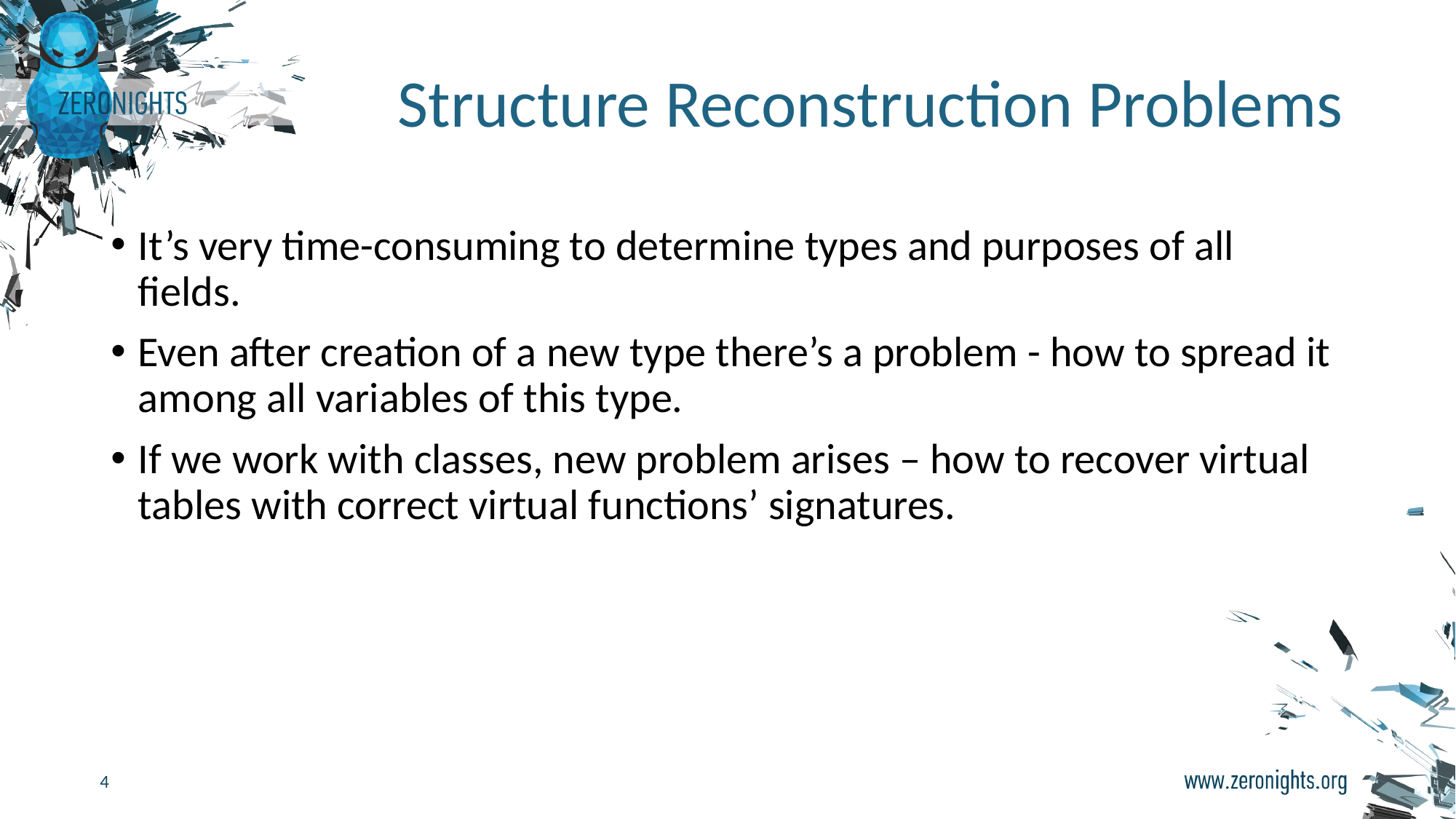

# Structure Reconstruction Problems
It’s very time-consuming to determine types and purposes of all fields.
Even after creation of a new type there’s a problem - how to spread it among all variables of this type.
If we work with classes, new problem arises – how to recover virtual tables with correct virtual functions’ signatures.
4